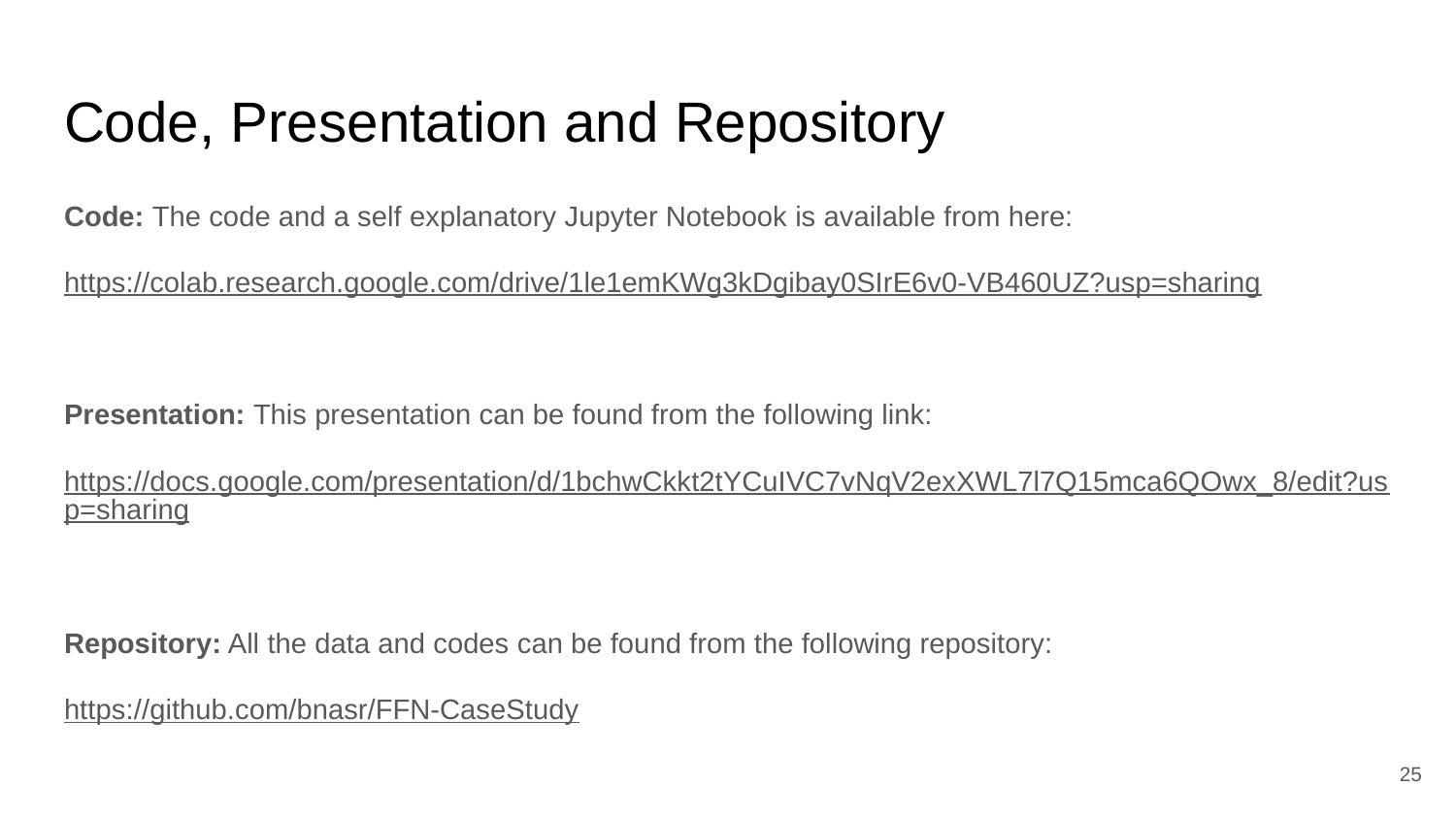

# Code, Presentation and Repository
Code: The code and a self explanatory Jupyter Notebook is available from here:
https://colab.research.google.com/drive/1le1emKWg3kDgibay0SIrE6v0-VB460UZ?usp=sharing

Presentation: This presentation can be found from the following link:
https://docs.google.com/presentation/d/1bchwCkkt2tYCuIVC7vNqV2exXWL7l7Q15mca6QOwx_8/edit?usp=sharing
Repository: All the data and codes can be found from the following repository:
https://github.com/bnasr/FFN-CaseStudy

25